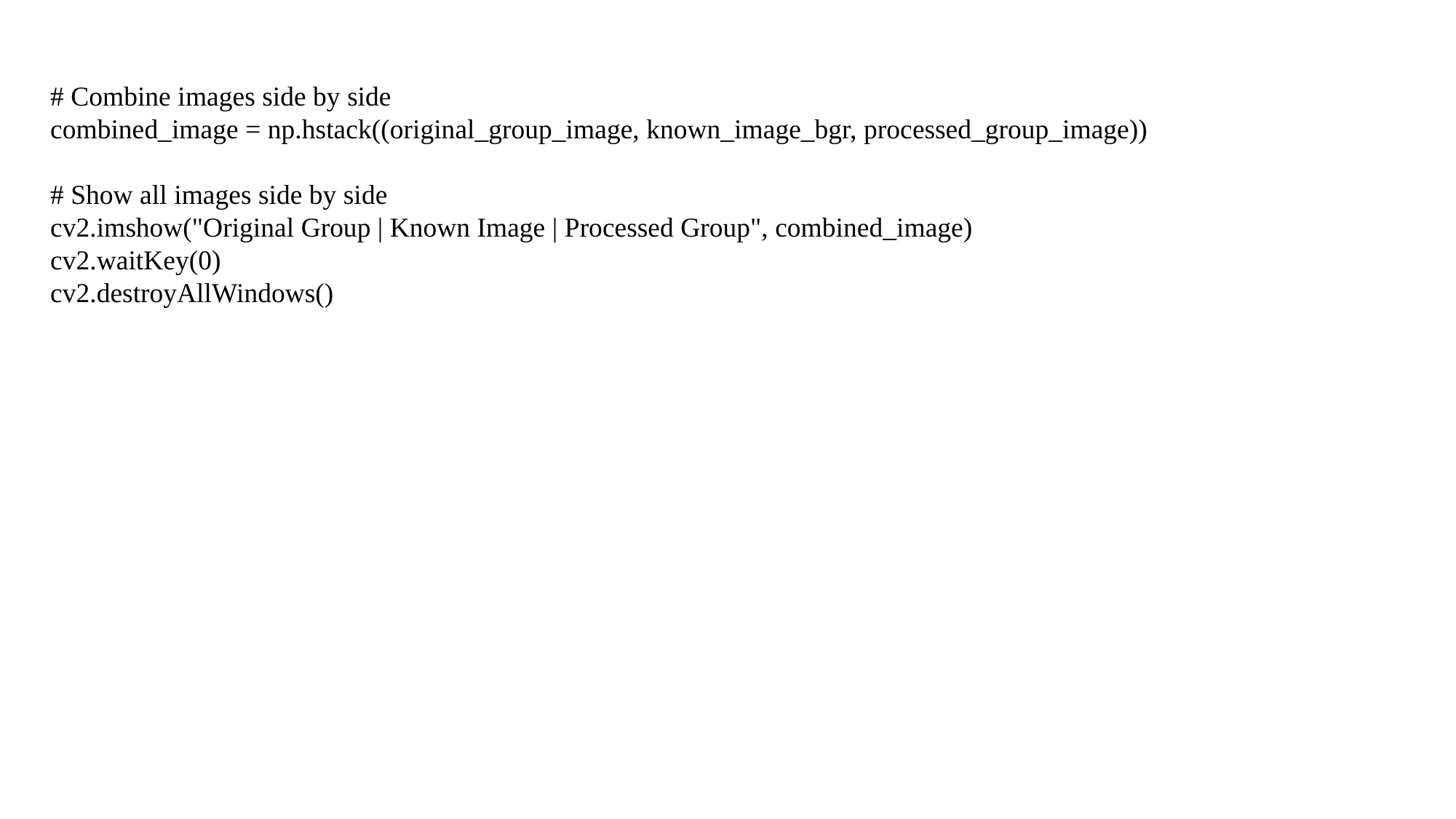

# Combine images side by side
    combined_image = np.hstack((original_group_image, known_image_bgr, processed_group_image))

    # Show all images side by side
    cv2.imshow("Original Group | Known Image | Processed Group", combined_image)
    cv2.waitKey(0)
    cv2.destroyAllWindows()